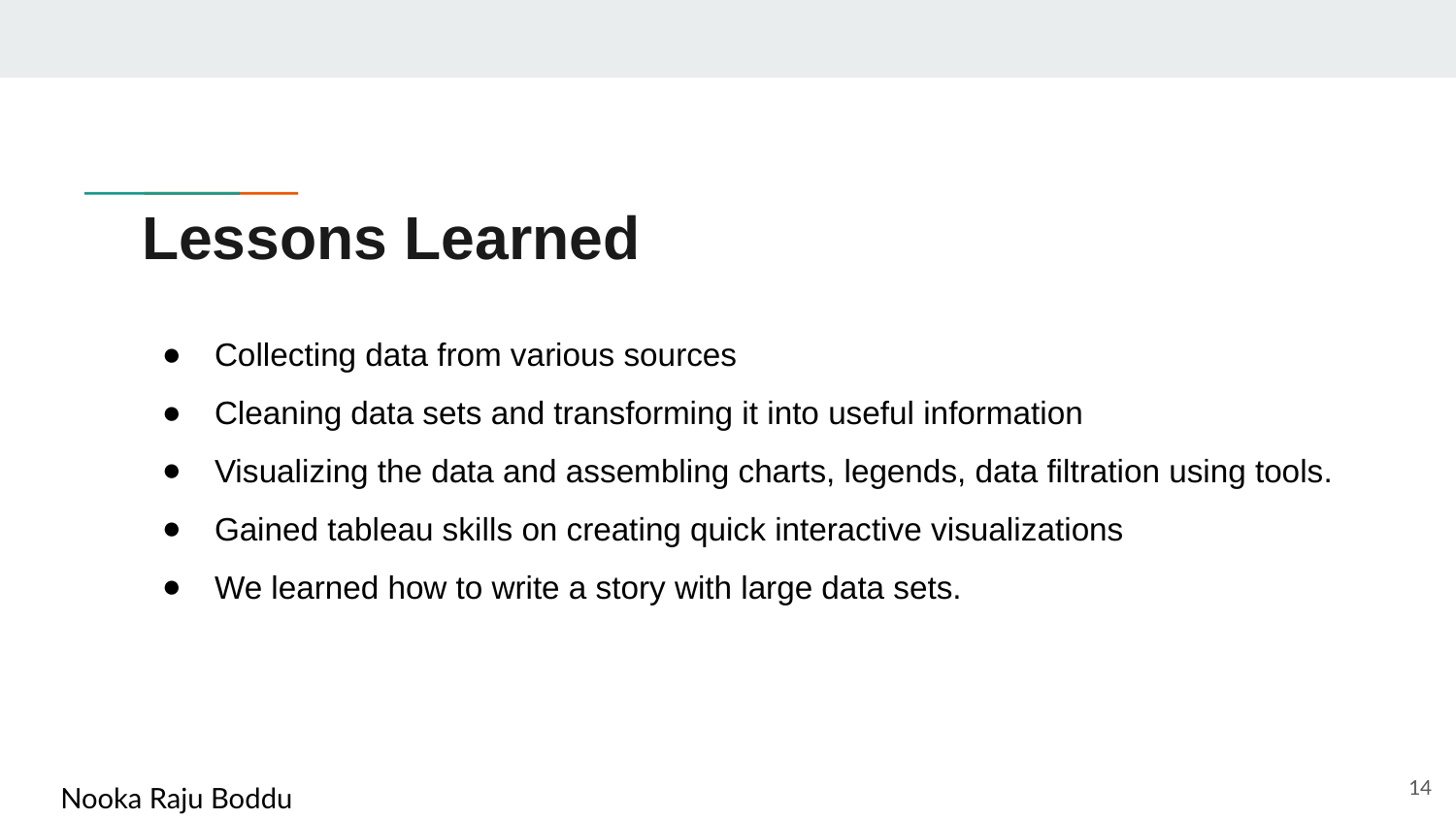

# Lessons Learned
Collecting data from various sources
Cleaning data sets and transforming it into useful information
Visualizing the data and assembling charts, legends, data filtration using tools.
Gained tableau skills on creating quick interactive visualizations
We learned how to write a story with large data sets.
14
Nooka Raju Boddu